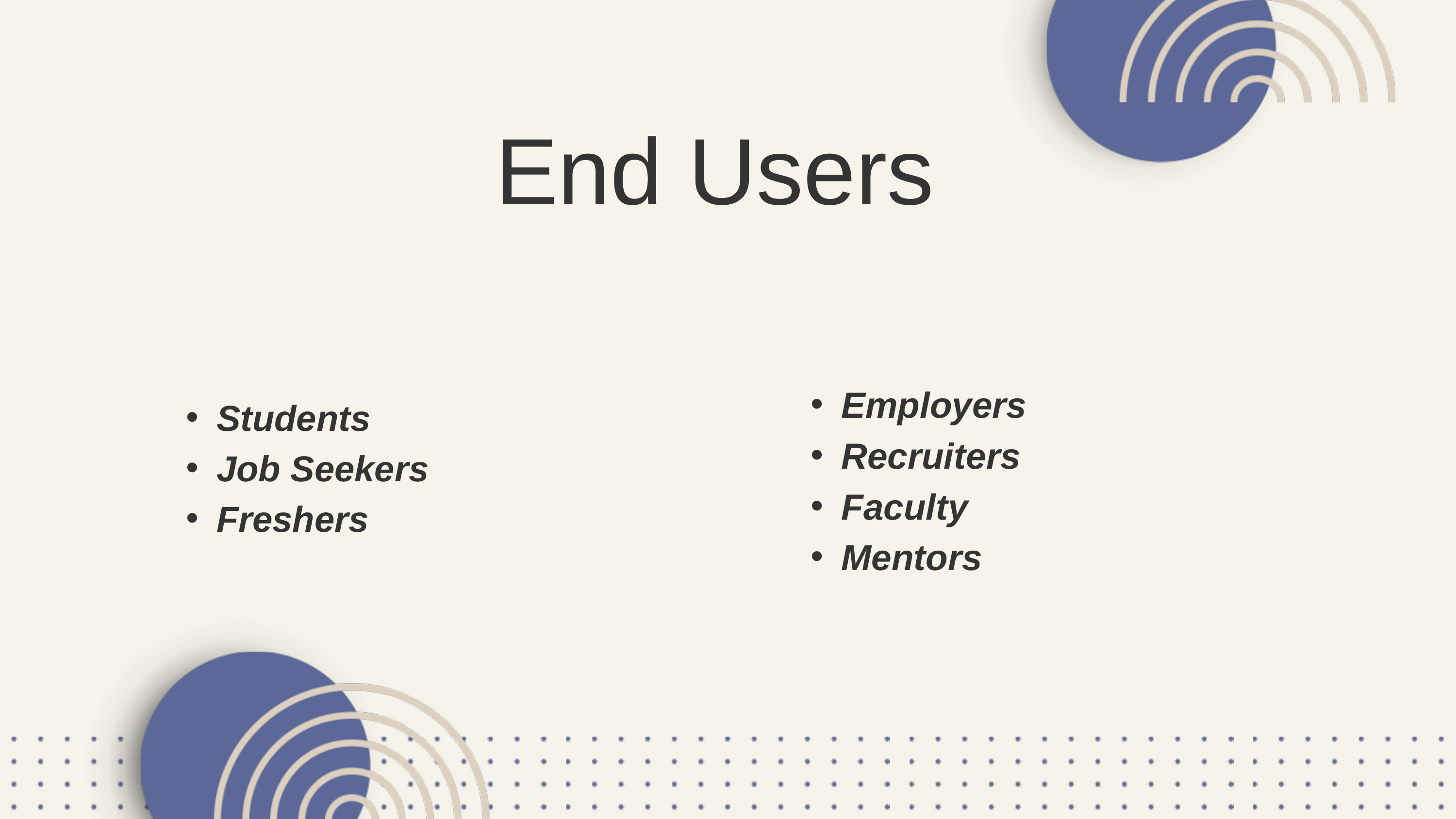

End Users
Secondary End Users :
Primary End Users :
Employers
Recruiters
Faculty
Mentors
Students
Job Seekers
Freshers